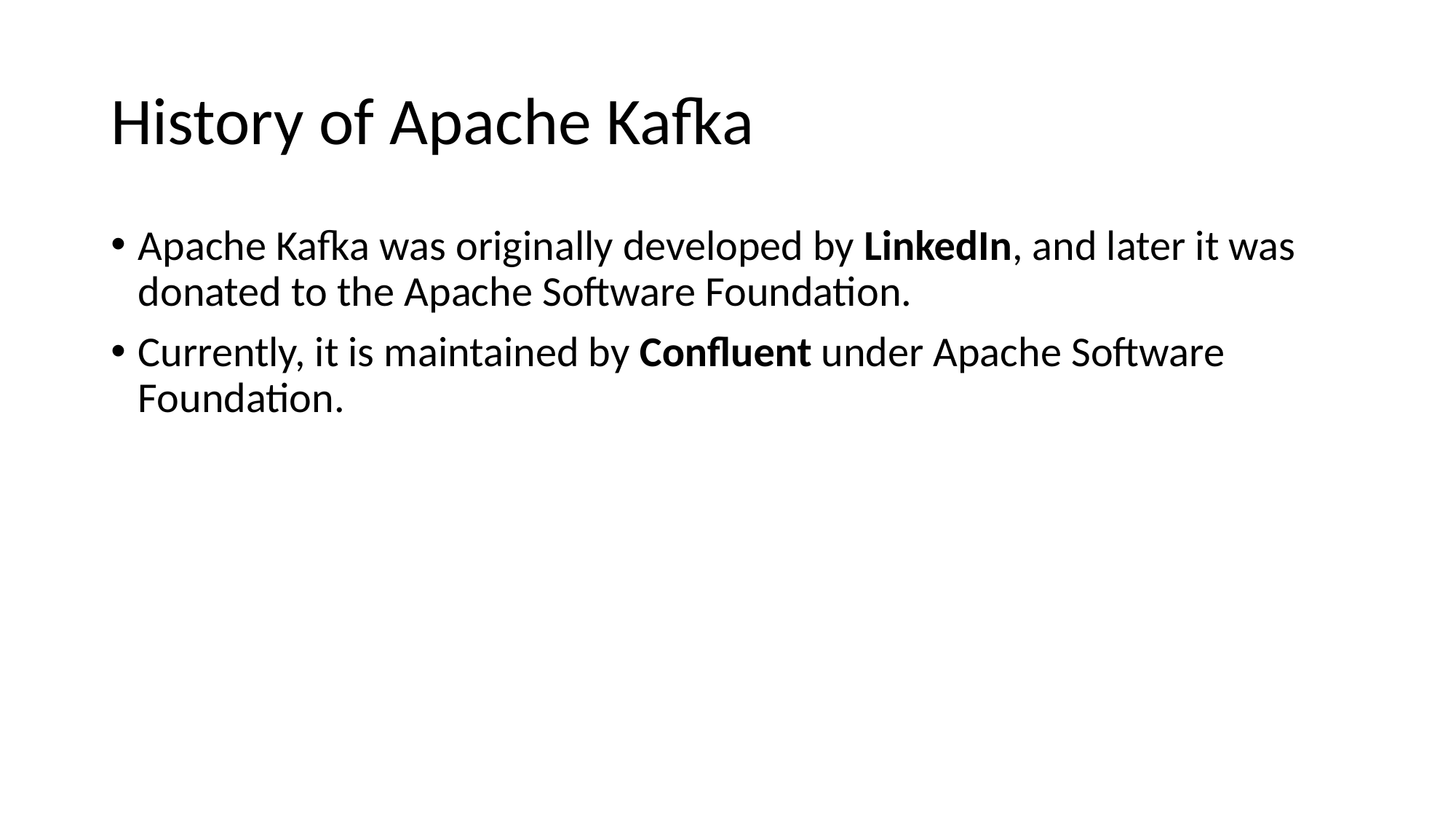

# History of Apache Kafka
Apache Kafka was originally developed by LinkedIn, and later it was donated to the Apache Software Foundation.
Currently, it is maintained by Confluent under Apache Software Foundation.